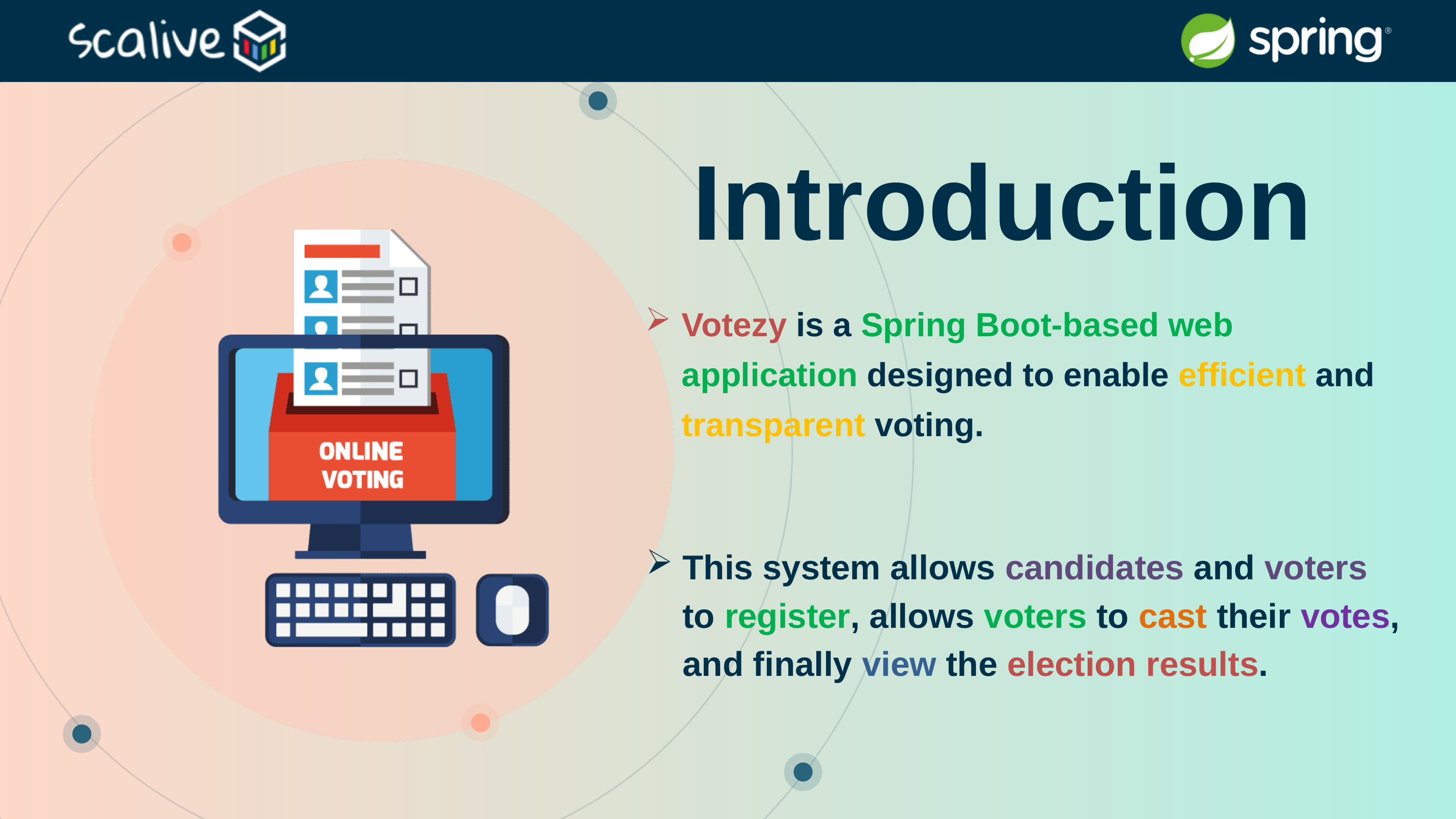

Introduction

Votezy is a Spring Boot-based web application designed to enable efficient and transparent voting.
This system allows candidates and voters to register, allows voters to cast their votes, and finally view the election results.